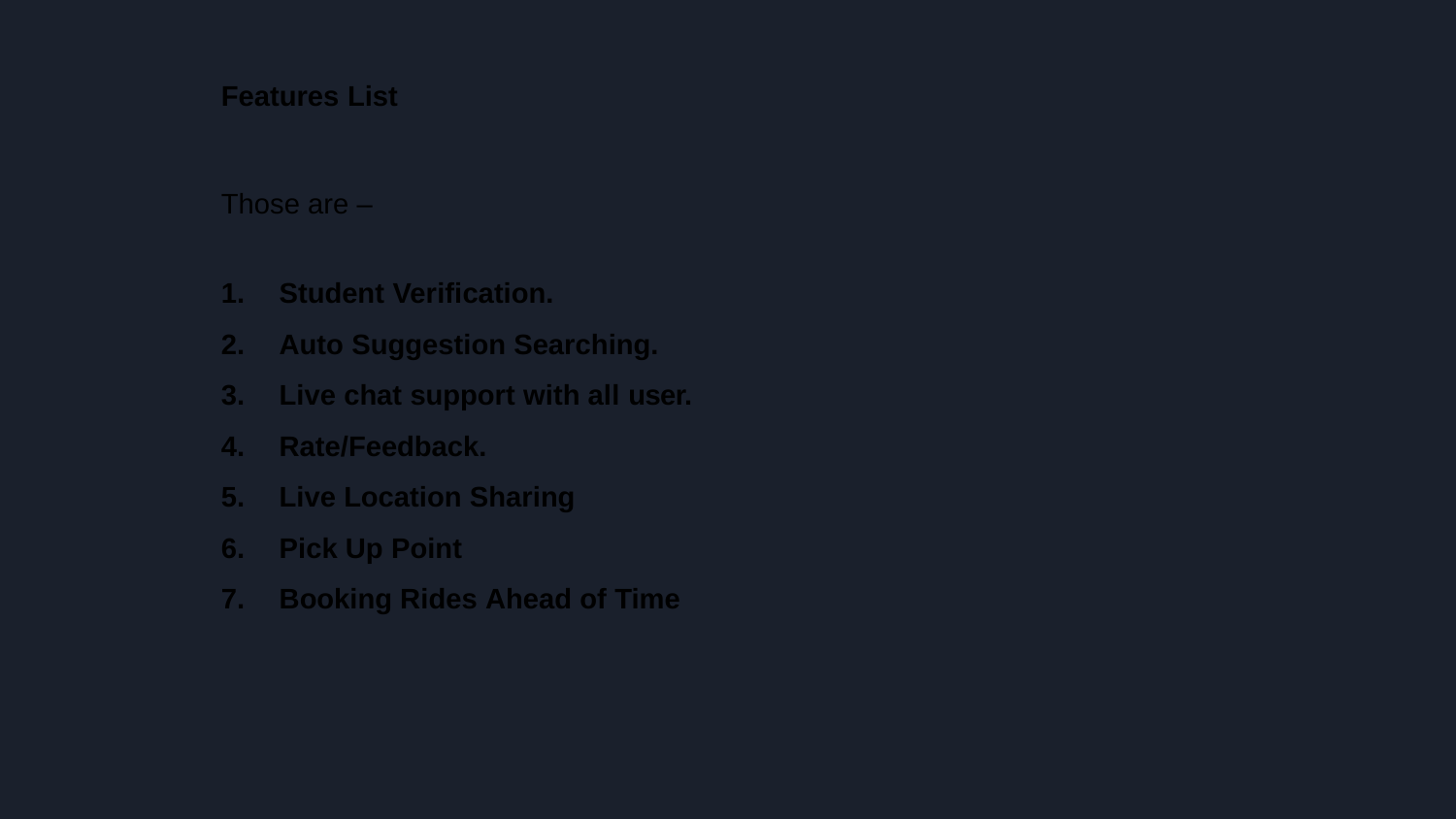

Features List
Those are –
1. Student Verification.
2. Auto Suggestion Searching.
3. Live chat support with all user.
4. Rate/Feedback.
5. Live Location Sharing
6. Pick Up Point
7. Booking Rides Ahead of Time